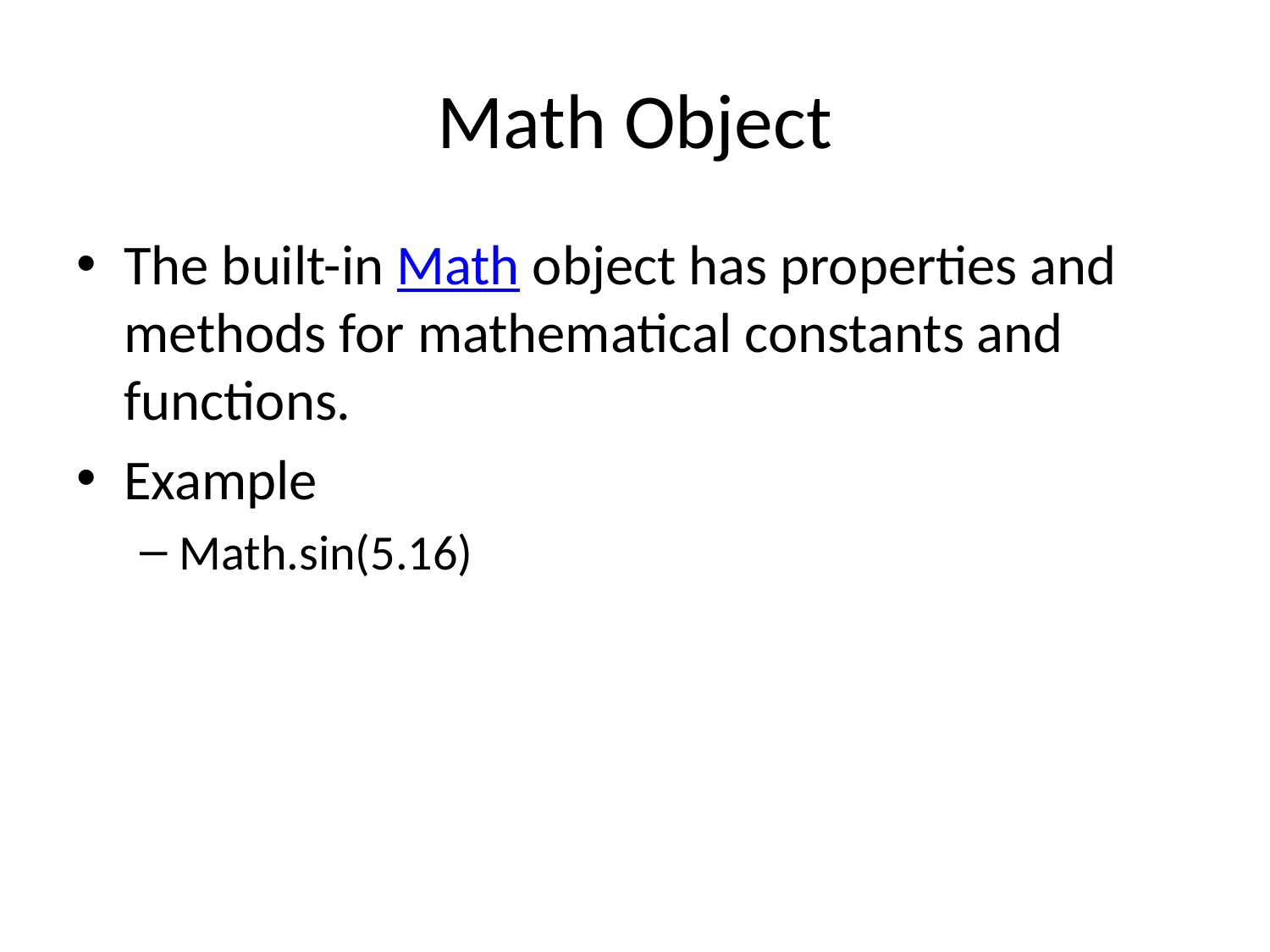

# Math Object
The built-in Math object has properties and methods for mathematical constants and functions.
Example
Math.sin(5.16)